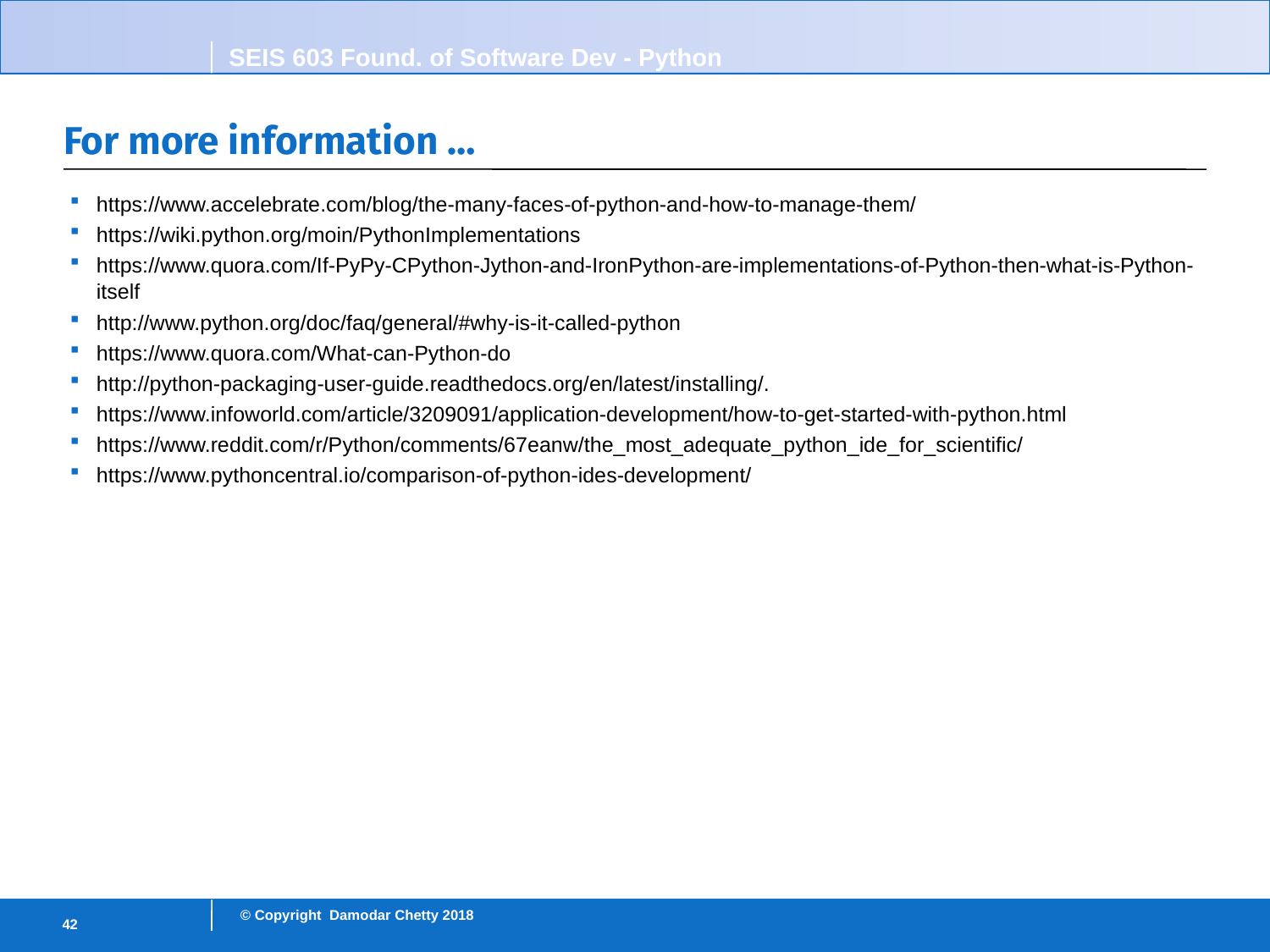

# For more information …
https://www.accelebrate.com/blog/the-many-faces-of-python-and-how-to-manage-them/
https://wiki.python.org/moin/PythonImplementations
https://www.quora.com/If-PyPy-CPython-Jython-and-IronPython-are-implementations-of-Python-then-what-is-Python-itself
http://www.python.org/doc/faq/general/#why-is-it-called-python
https://www.quora.com/What-can-Python-do
http://python-packaging-user-guide.readthedocs.org/en/latest/installing/.
https://www.infoworld.com/article/3209091/application-development/how-to-get-started-with-python.html
https://www.reddit.com/r/Python/comments/67eanw/the_most_adequate_python_ide_for_scientific/
https://www.pythoncentral.io/comparison-of-python-ides-development/

42